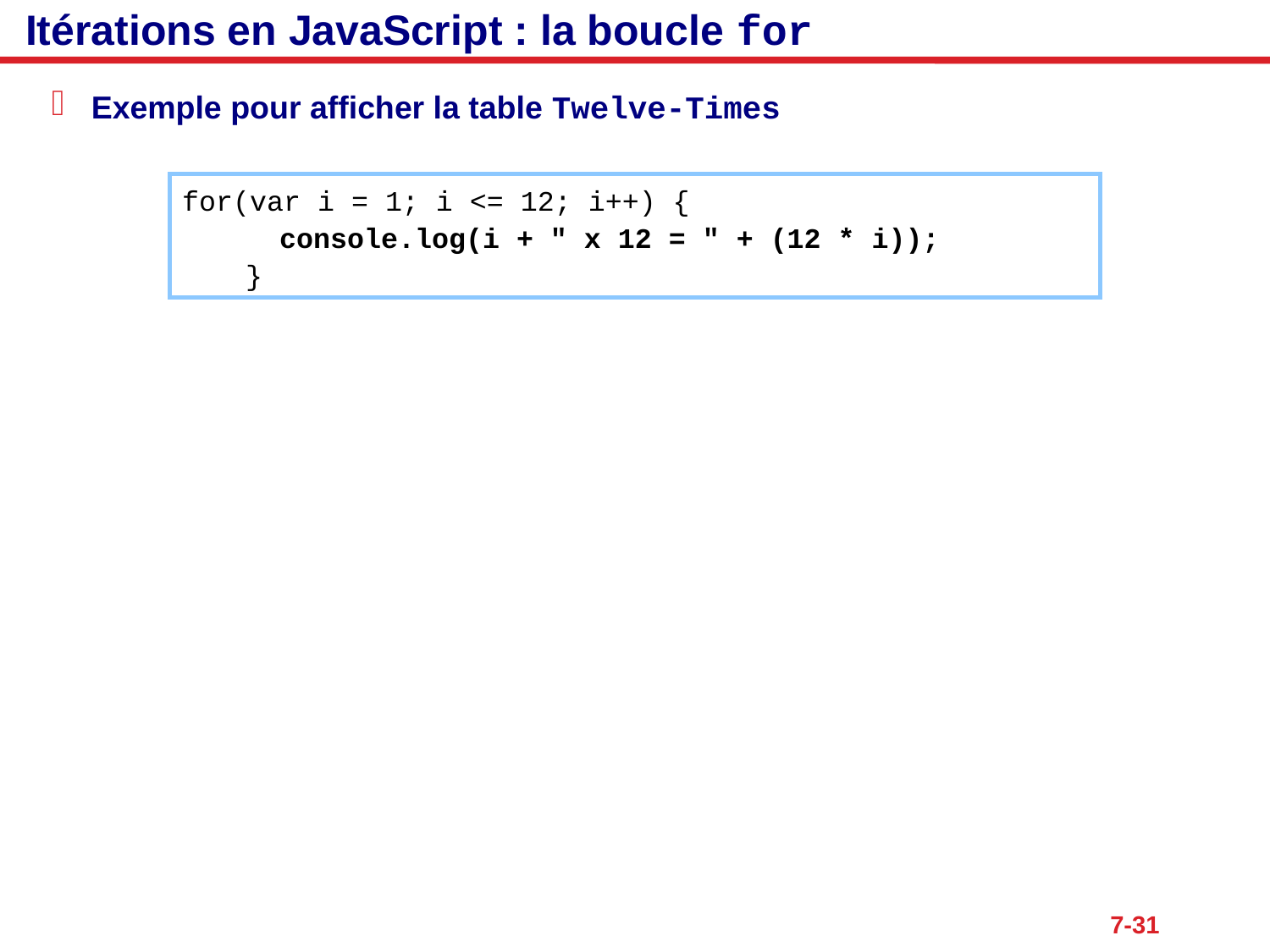

# Itérations en JavaScript : la boucle for
Exemple pour afficher la table Twelve-Times
for(var i = 1; i <= 12; i++) {
  console.log(i + " x 12 = " + (12 * i));
}